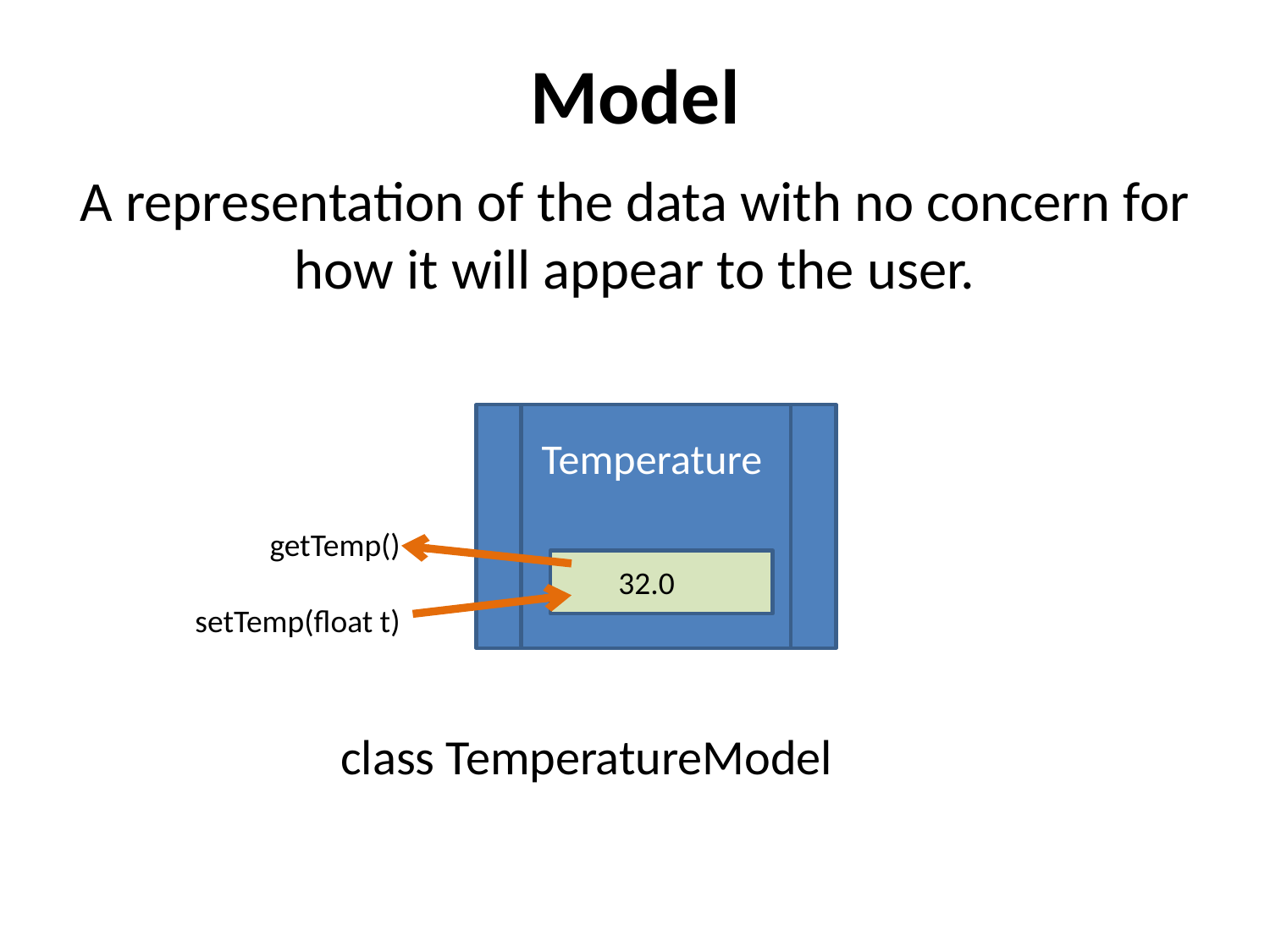

# Model
A representation of the data with no concern for how it will appear to the user.

Temperature
getTemp()

setTemp(float t)

32.0
class TemperatureModel